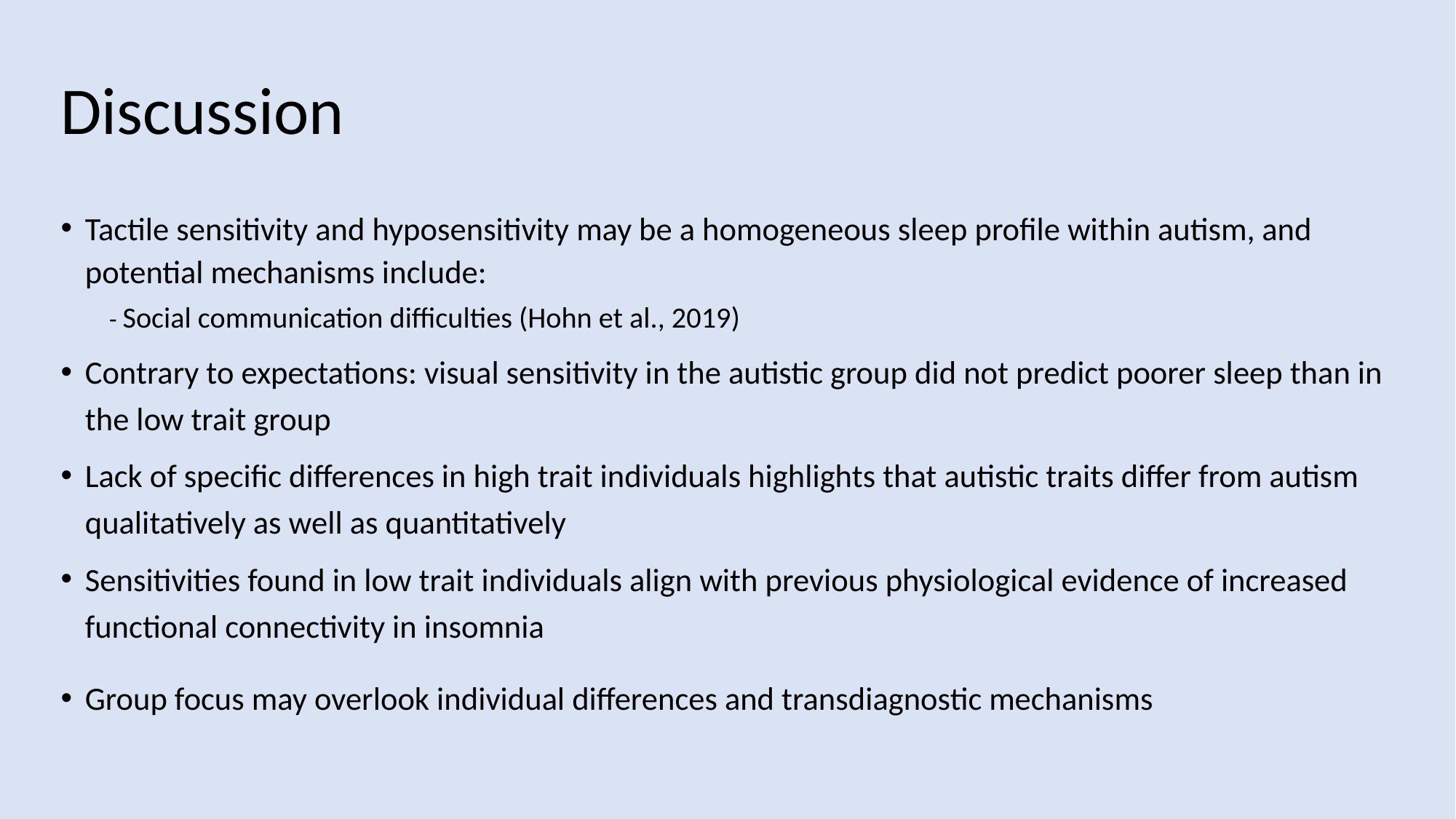

# Discussion
Tactile sensitivity and hyposensitivity may be a homogeneous sleep profile within autism, and potential mechanisms include:
- Social communication difficulties (Hohn et al., 2019)
Contrary to expectations: visual sensitivity in the autistic group did not predict poorer sleep than in the low trait group
Lack of specific differences in high trait individuals highlights that autistic traits differ from autism qualitatively as well as quantitatively
Sensitivities found in low trait individuals align with previous physiological evidence of increased functional connectivity in insomnia
Group focus may overlook individual differences and transdiagnostic mechanisms